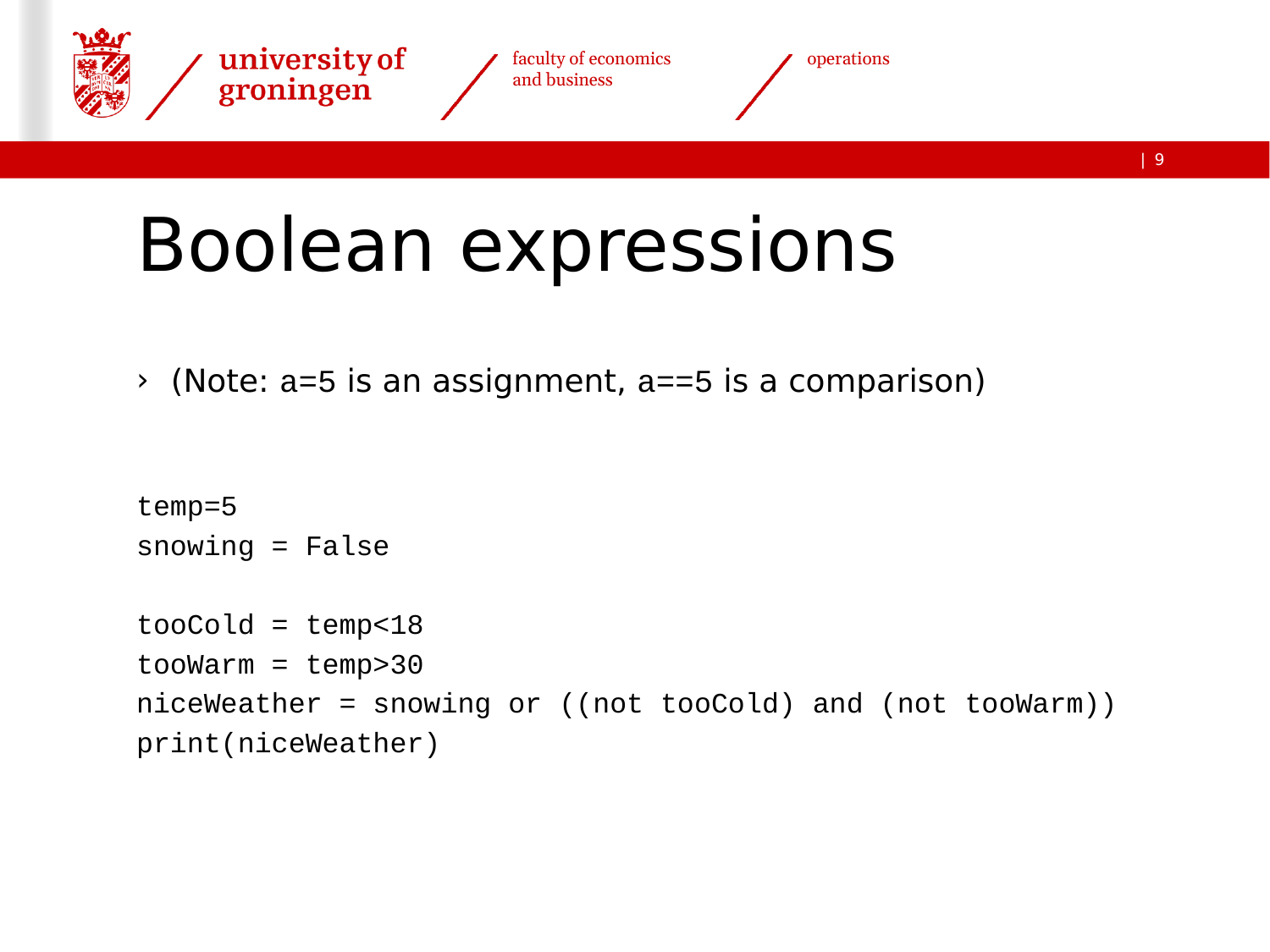

9
# Boolean expressions

(Note: a=5 is an assignment, a==5 is a comparison)

temp=5
snowing = False

tooCold = temp<18
tooWarm = temp>30
niceWeather = snowing or ((not tooCold) and (not tooWarm))
print(niceWeather)